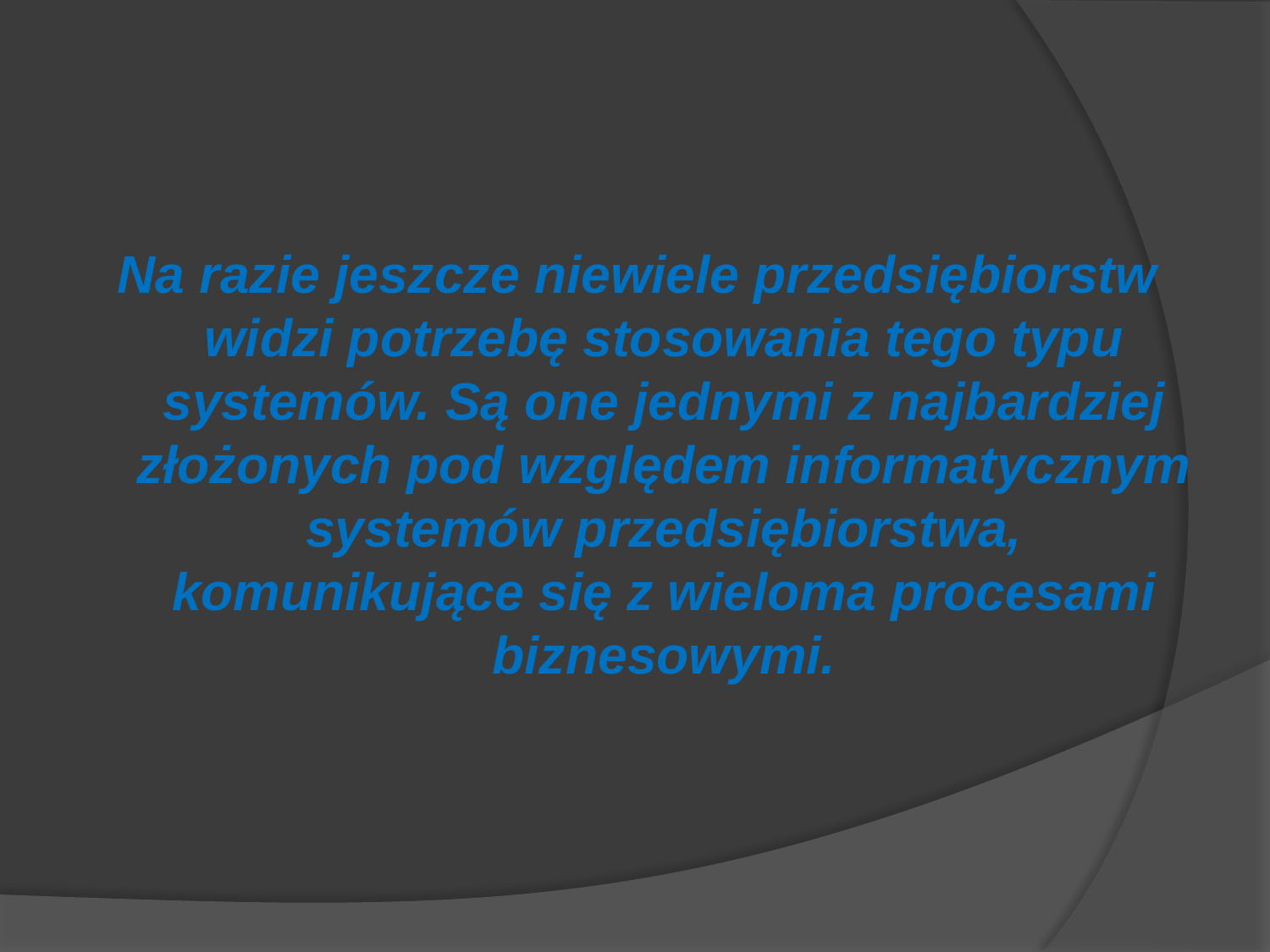

#

Na razie jeszcze niewiele przedsiębiorstw widzi potrzebę stosowania tego typu systemów. Są one jednymi z najbardziej złożonych pod względem informatycznym systemów przedsiębiorstwa, komunikujące się z wieloma procesami biznesowymi.